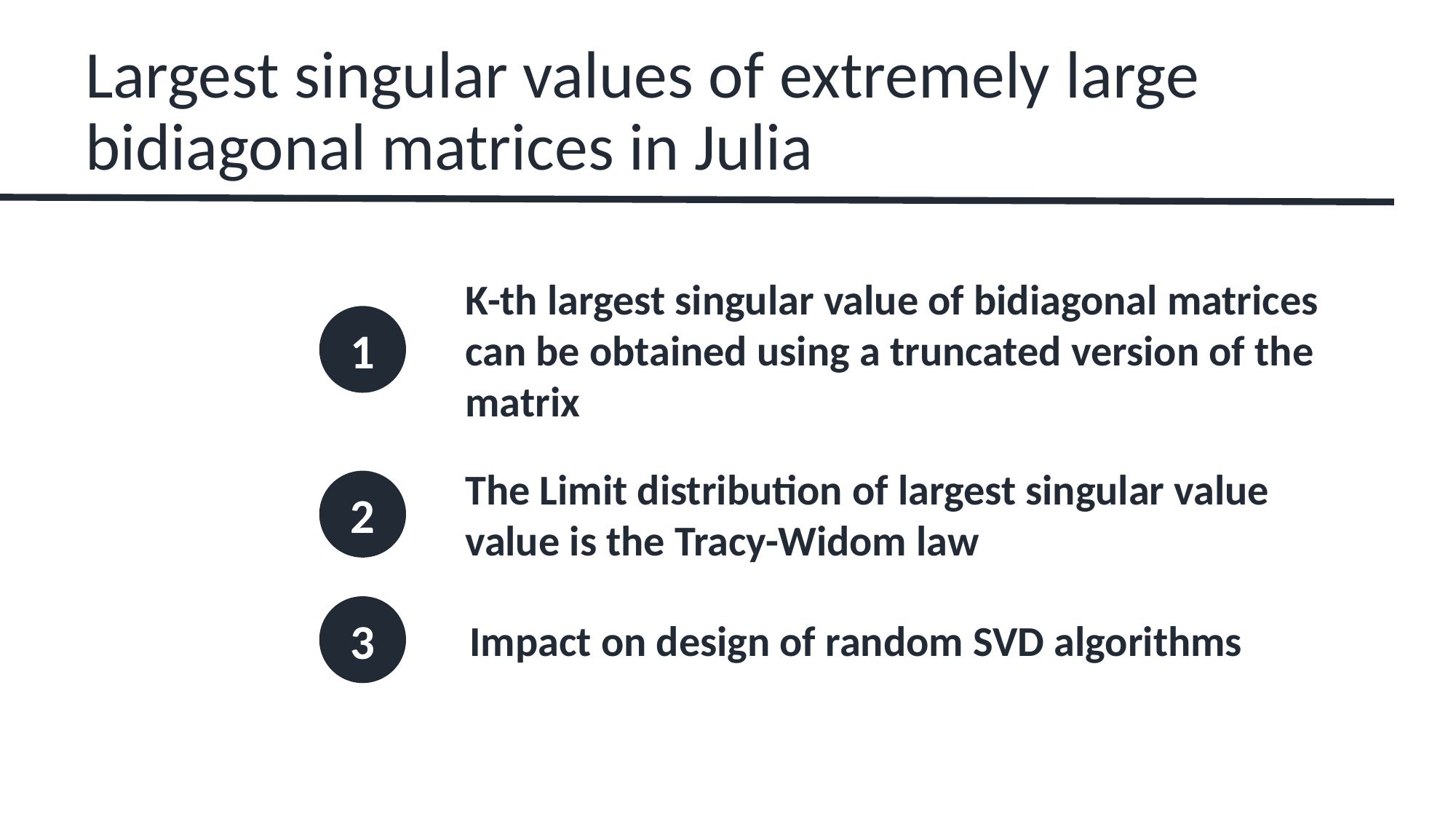

# Largest singular values of extremely large bidiagonal matrices in Julia
K-th largest singular value of bidiagonal matrices can be obtained using a truncated version of the matrix
1
The Limit distribution of largest singular value value is the Tracy-Widom law
2
3
Impact on design of random SVD algorithms